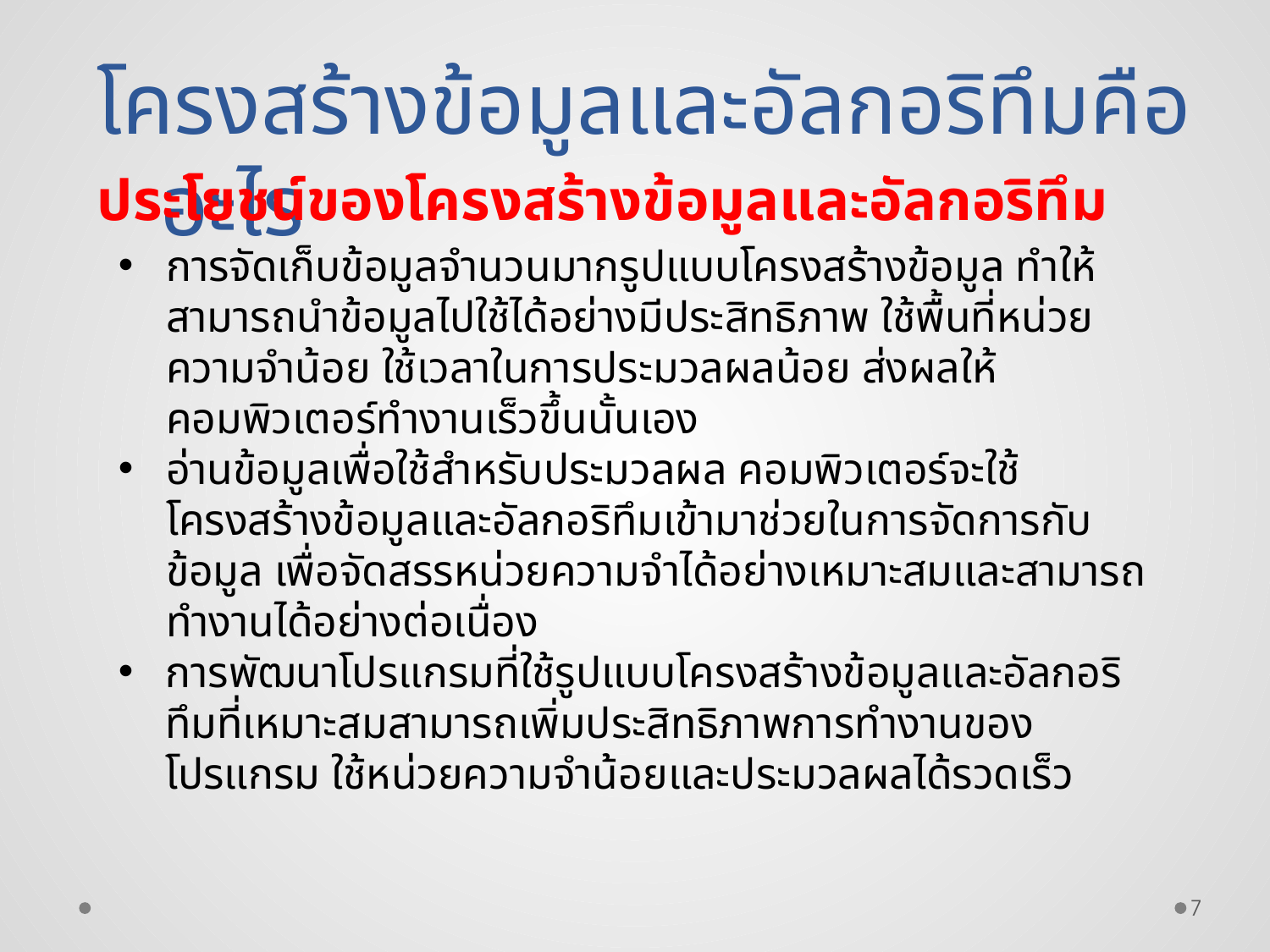

โครงสร้างข้อมูลและอัลกอริทึมคืออะไร
ประโยชน์ของโครงสร้างข้อมูลและอัลกอริทึม
การจัดเก็บข้อมูลจำนวนมากรูปแบบโครงสร้างข้อมูล ทำให้สามารถนำข้อมูลไปใช้ได้อย่างมีประสิทธิภาพ ใช้พื้นที่หน่วยความจำน้อย ใช้เวลาในการประมวลผลน้อย ส่งผลให้คอมพิวเตอร์ทำงานเร็วขึ้นนั้นเอง
อ่านข้อมูลเพื่อใช้สำหรับประมวลผล คอมพิวเตอร์จะใช้โครงสร้างข้อมูลและอัลกอริทึมเข้ามาช่วยในการจัดการกับข้อมูล เพื่อจัดสรรหน่วยความจำได้อย่างเหมาะสมและสามารถทำงานได้อย่างต่อเนื่อง
การพัฒนาโปรแกรมที่ใช้รูปแบบโครงสร้างข้อมูลและอัลกอริทึมที่เหมาะสมสามารถเพิ่มประสิทธิภาพการทำงานของโปรแกรม ใช้หน่วยความจำน้อยและประมวลผลได้รวดเร็ว
7